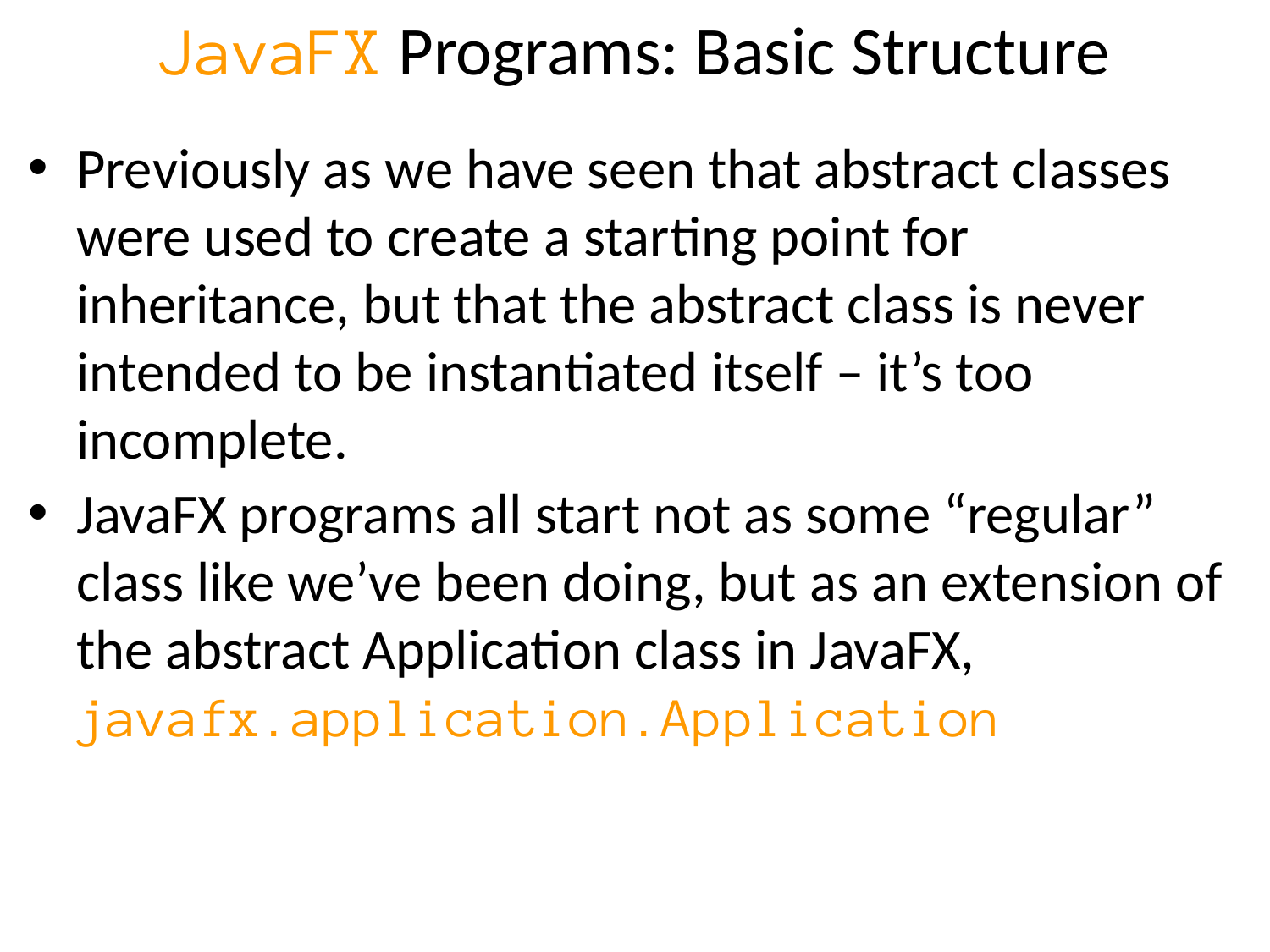

# JavaFX Programs: Basic Structure
Previously as we have seen that abstract classes were used to create a starting point for inheritance, but that the abstract class is never intended to be instantiated itself – it’s too incomplete.
JavaFX programs all start not as some “regular” class like we’ve been doing, but as an extension of the abstract Application class in JavaFX, javafx.application.Application